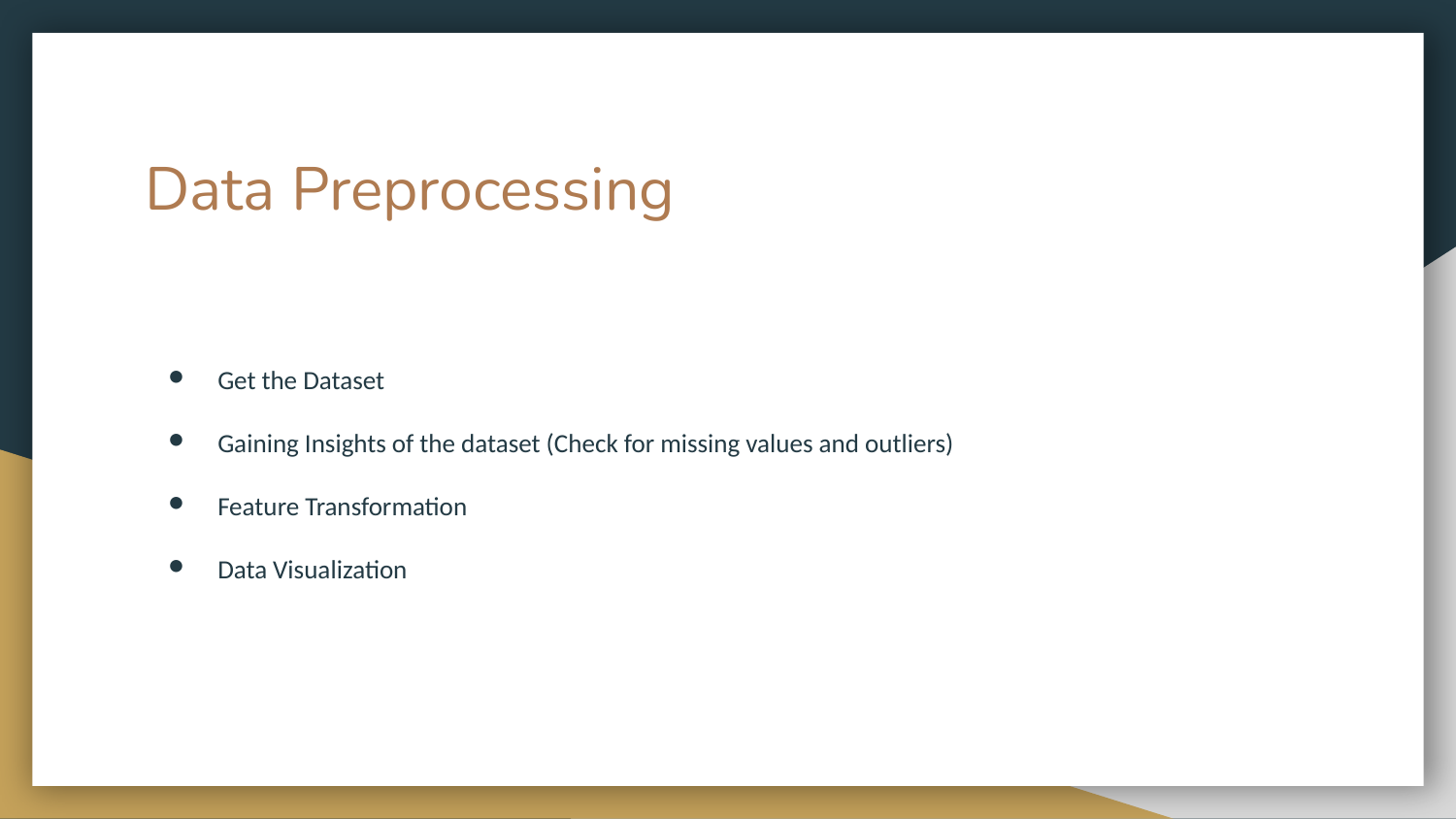

# Data Preprocessing
Get the Dataset
Gaining Insights of the dataset (Check for missing values and outliers)
Feature Transformation
Data Visualization